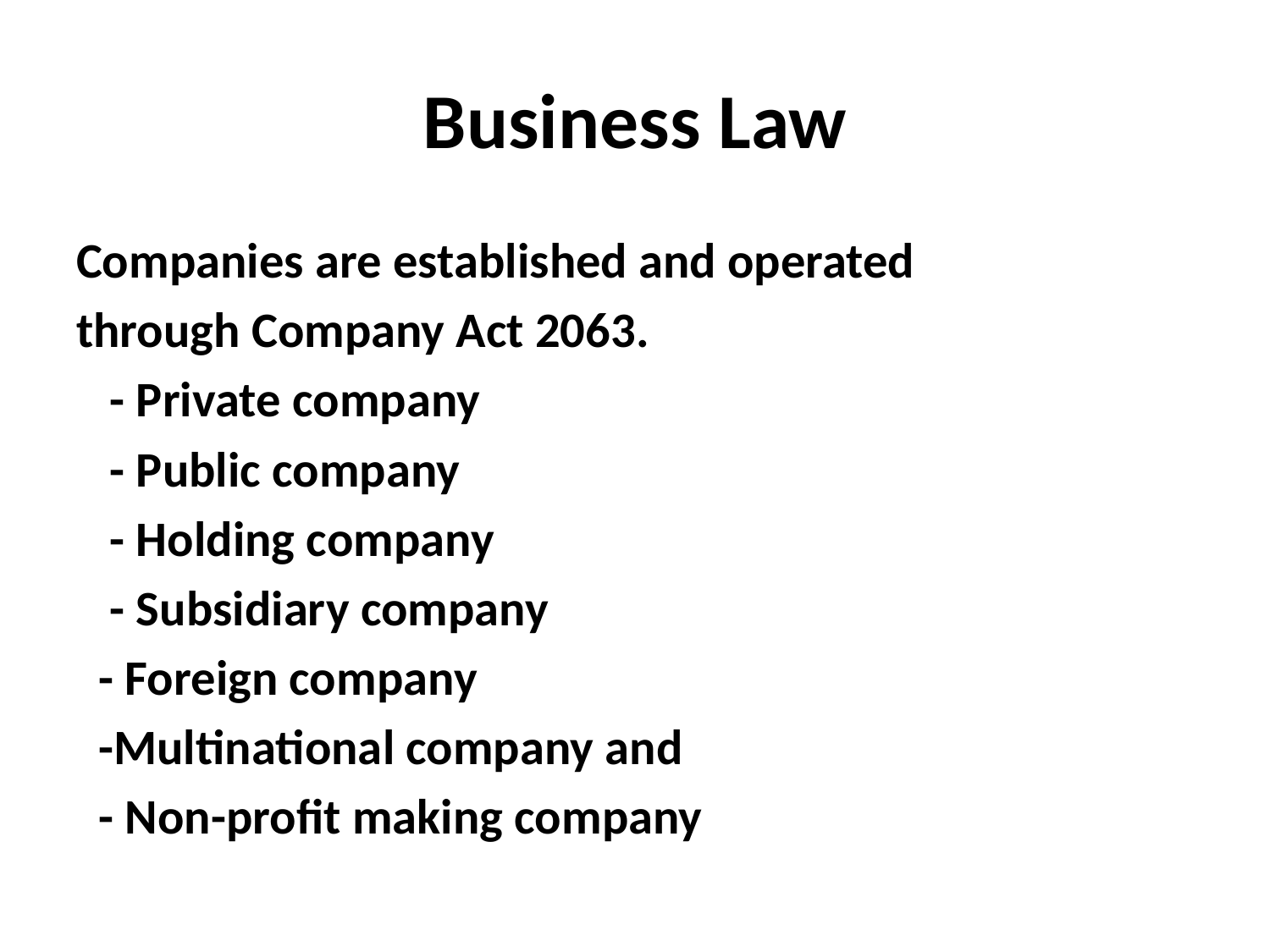

# Business Law
Companies are established and operated
through Company Act 2063.
   - Private company
   - Public company
   - Holding company
   - Subsidiary company
  - Foreign company
  -Multinational company and
  - Non-profit making company